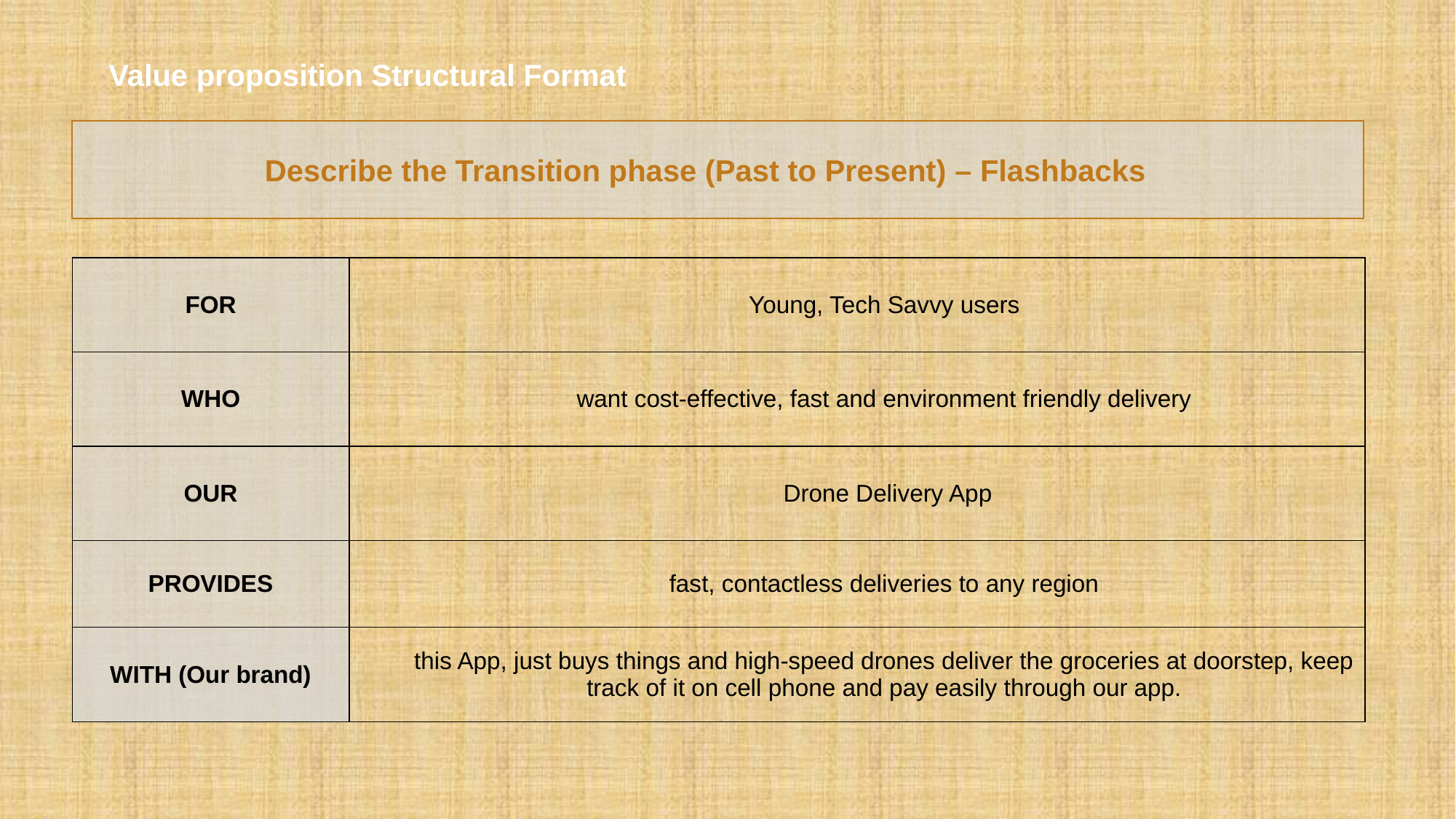

Value proposition Structural Format
Describe the Transition phase (Past to Present) – Flashbacks
| FOR | Young, Tech Savvy users |
| --- | --- |
| WHO | want cost-effective, fast and environment friendly delivery |
| OUR | Drone Delivery App |
| PROVIDES | fast, contactless deliveries to any region |
| WITH (Our brand) | this App, just buys things and high-speed drones deliver the groceries at doorstep, keep track of it on cell phone and pay easily through our app. |